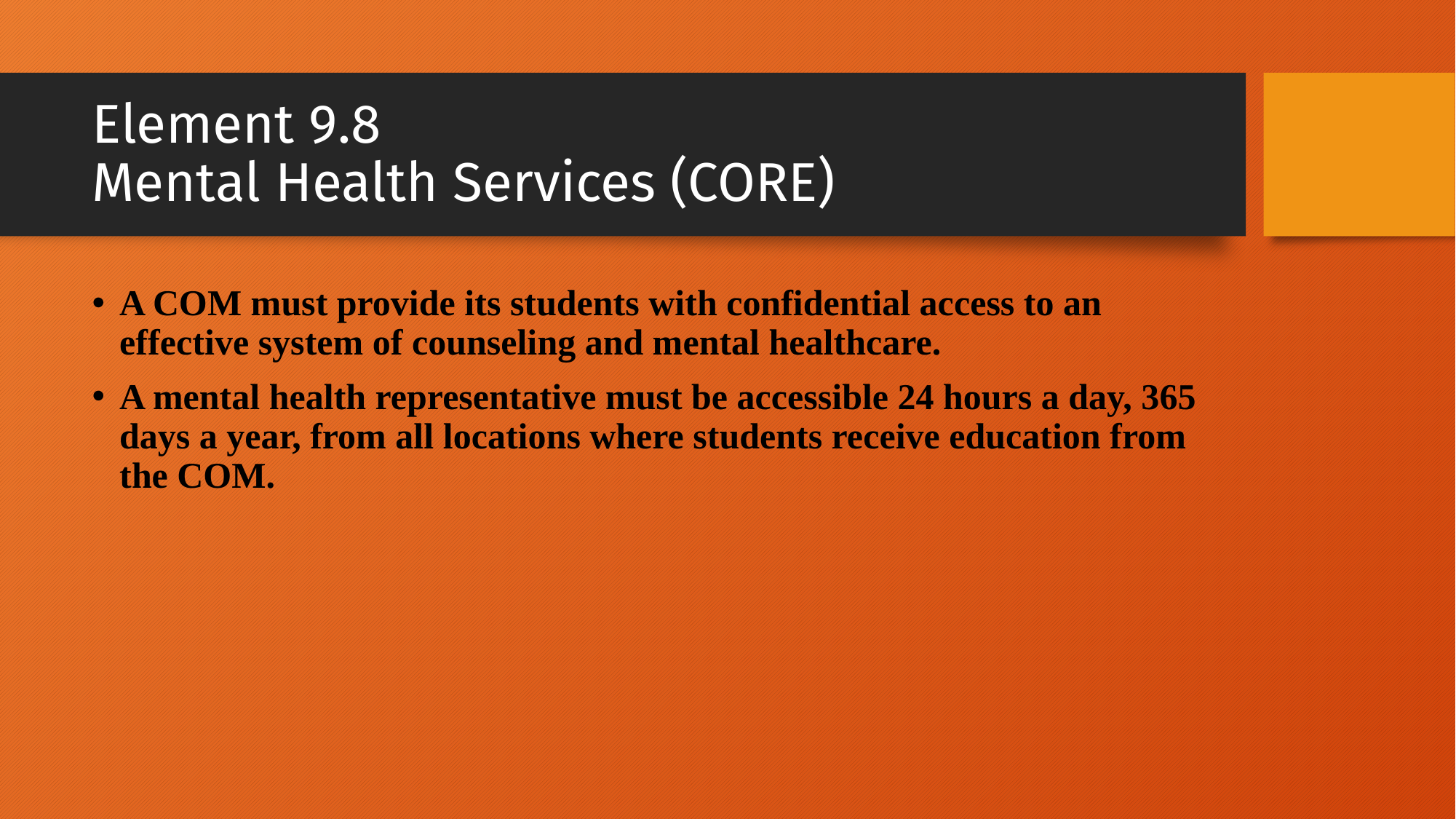

# Element 9.8 Mental Health Services (CORE)
A COM must provide its students with confidential access to an effective system of counseling and mental healthcare.
A mental health representative must be accessible 24 hours a day, 365 days a year, from all locations where students receive education from the COM.